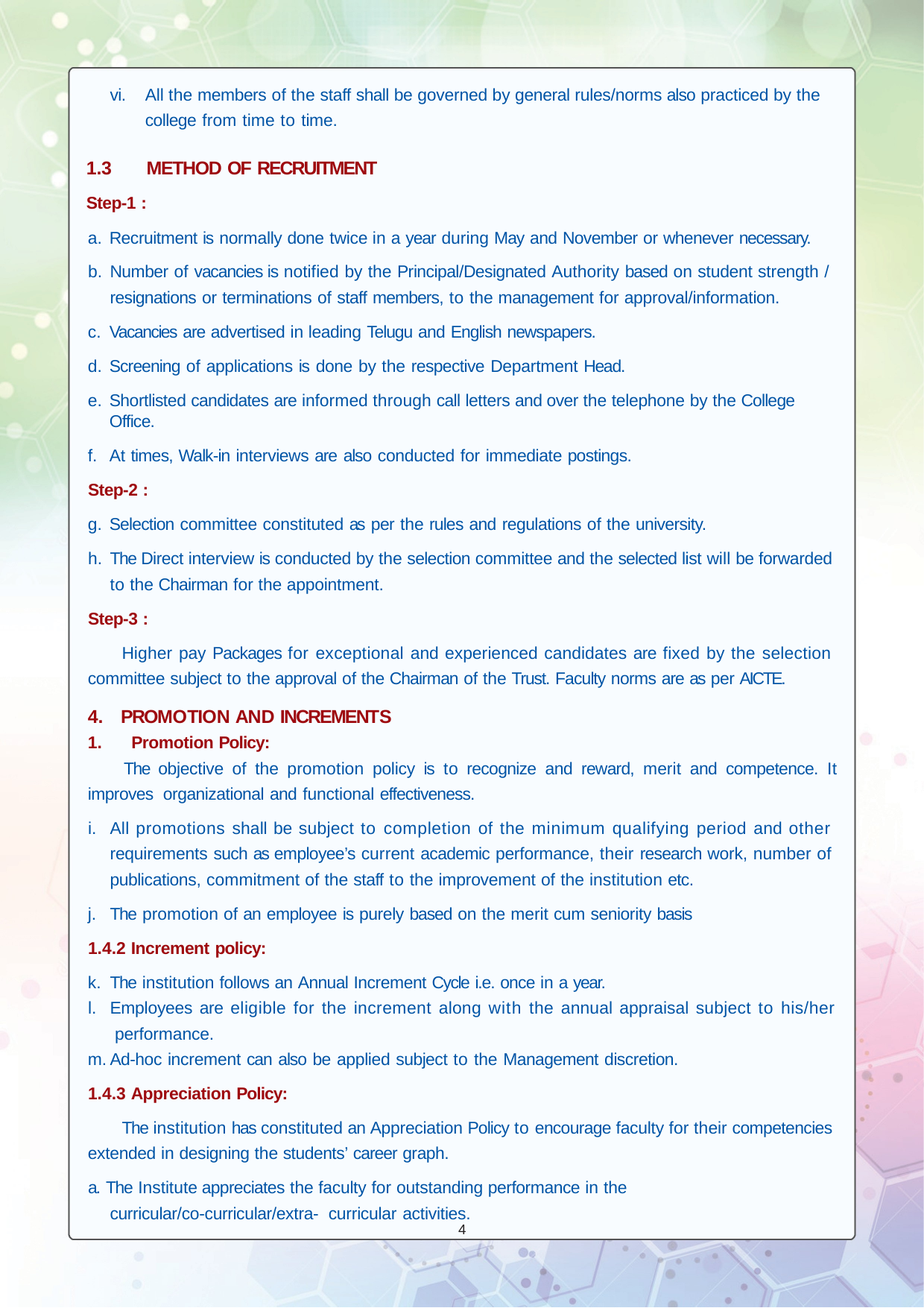

vi.	All the members of the staff shall be governed by general rules/norms also practiced by the  college from time to time.

1.3	METHOD OF RECRUITMENT
Step-1 :
Recruitment is normally done twice in a year during May and November or whenever necessary.
Number of vacancies is notified by the Principal/Designated Authority based on student strength /  resignations or terminations of staff members, to the management for approval/information.
Vacancies are advertised in leading Telugu and English newspapers.
Screening of applications is done by the respective Department Head.
Shortlisted candidates are informed through call letters and over the telephone by the College Office.
At times, Walk-in interviews are also conducted for immediate postings.
Step-2 :
Selection committee constituted as per the rules and regulations of the university.
The Direct interview is conducted by the selection committee and the selected list will be forwarded  to the Chairman for the appointment.
Step-3 :
Higher pay Packages for exceptional and experienced candidates are fixed by the selection  committee subject to the approval of the Chairman of the Trust. Faculty norms are as per AICTE.
PROMOTION AND INCREMENTS
Promotion Policy:
The objective of the promotion policy is to recognize and reward, merit and competence. It improves  organizational and functional effectiveness.
All promotions shall be subject to completion of the minimum qualifying period and other  requirements such as employee’s current academic performance, their research work, number of  publications, commitment of the staff to the improvement of the institution etc.
The promotion of an employee is purely based on the merit cum seniority basis
1.4.2 Increment policy:
The institution follows an Annual Increment Cycle i.e. once in a year.
Employees are eligible for the increment along with the annual appraisal subject to his/her  performance.
Ad-hoc increment can also be applied subject to the Management discretion.
1.4.3 Appreciation Policy:
The institution has constituted an Appreciation Policy to encourage faculty for their competencies  extended in designing the students’ career graph.
a. The Institute appreciates the faculty for outstanding performance in the curricular/co-curricular/extra-  curricular activities.
4